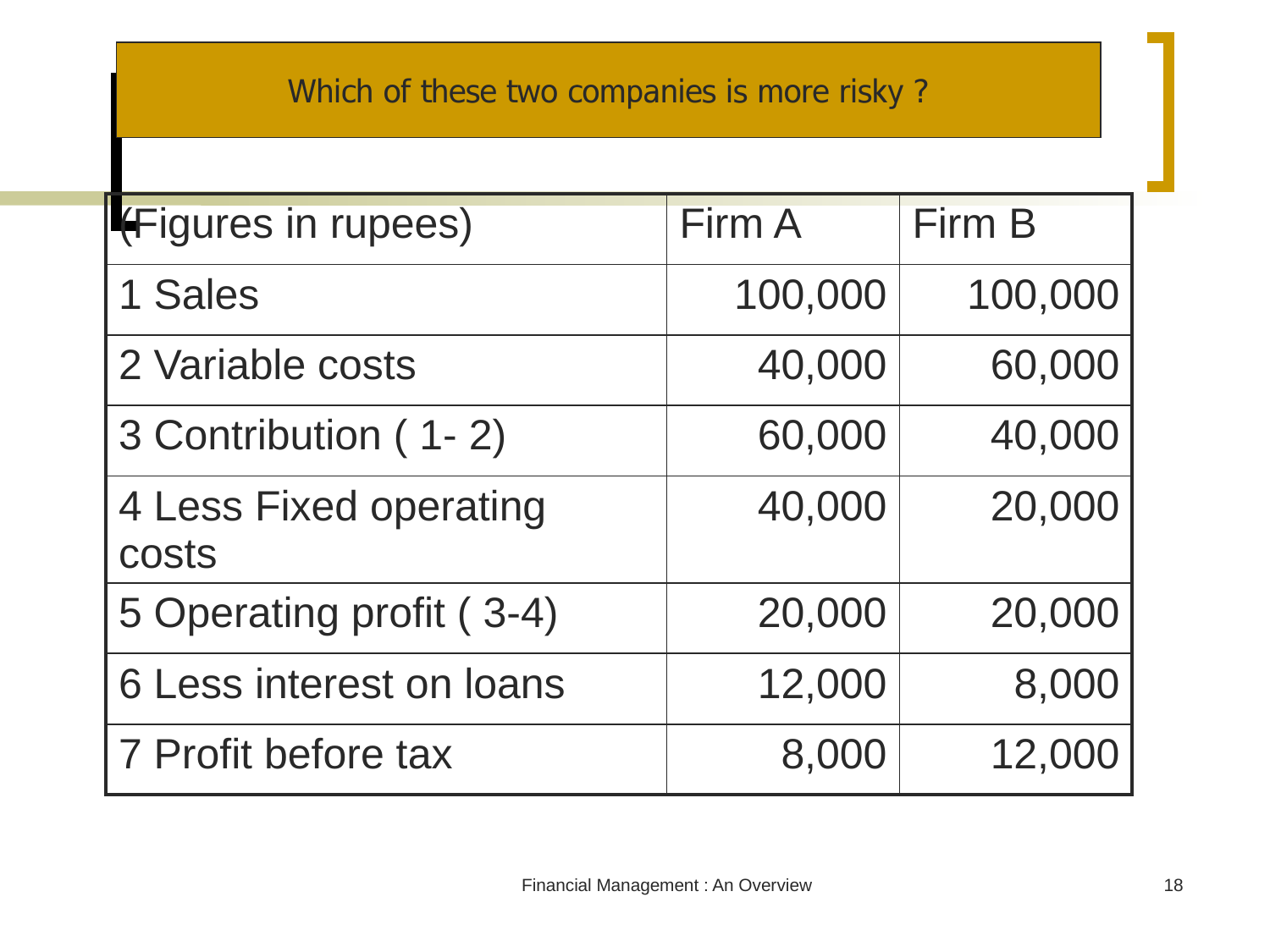

Which of these two companies is more risky ?
| (Figures in rupees) | Firm A | Firm B |
| --- | --- | --- |
| 1 Sales | 100,000 | 100,000 |
| 2 Variable costs | 40,000 | 60,000 |
| 3 Contribution ( 1- 2) | 60,000 | 40,000 |
| 4 Less Fixed operating costs | 40,000 | 20,000 |
| 5 Operating profit ( 3-4) | 20,000 | 20,000 |
| 6 Less interest on loans | 12,000 | 8,000 |
| 7 Profit before tax | 8,000 | 12,000 |
Financial Management : An Overview
18